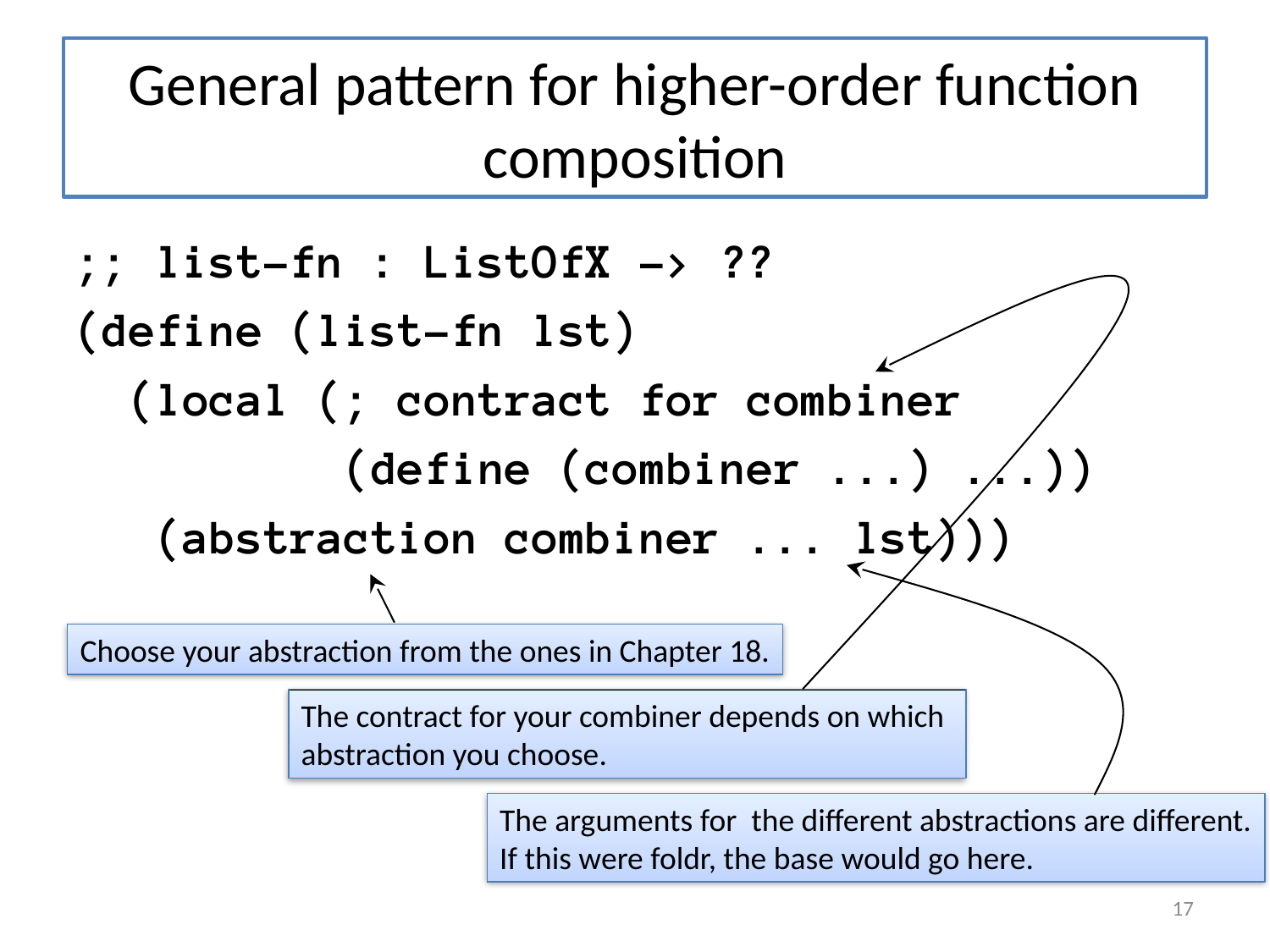

# General pattern for higher-order function composition
;; list-fn : ListOfX -> ??
(define (list-fn lst)
  (local (; contract for combiner
          (define (combiner ...) ...))
   (abstraction combiner ... lst)))

The contract for your combiner depends on which abstraction you choose.

The arguments for  the different abstractions are different.
If this were foldr, the base would go here.

Choose your abstraction from the ones in Chapter 18.
17